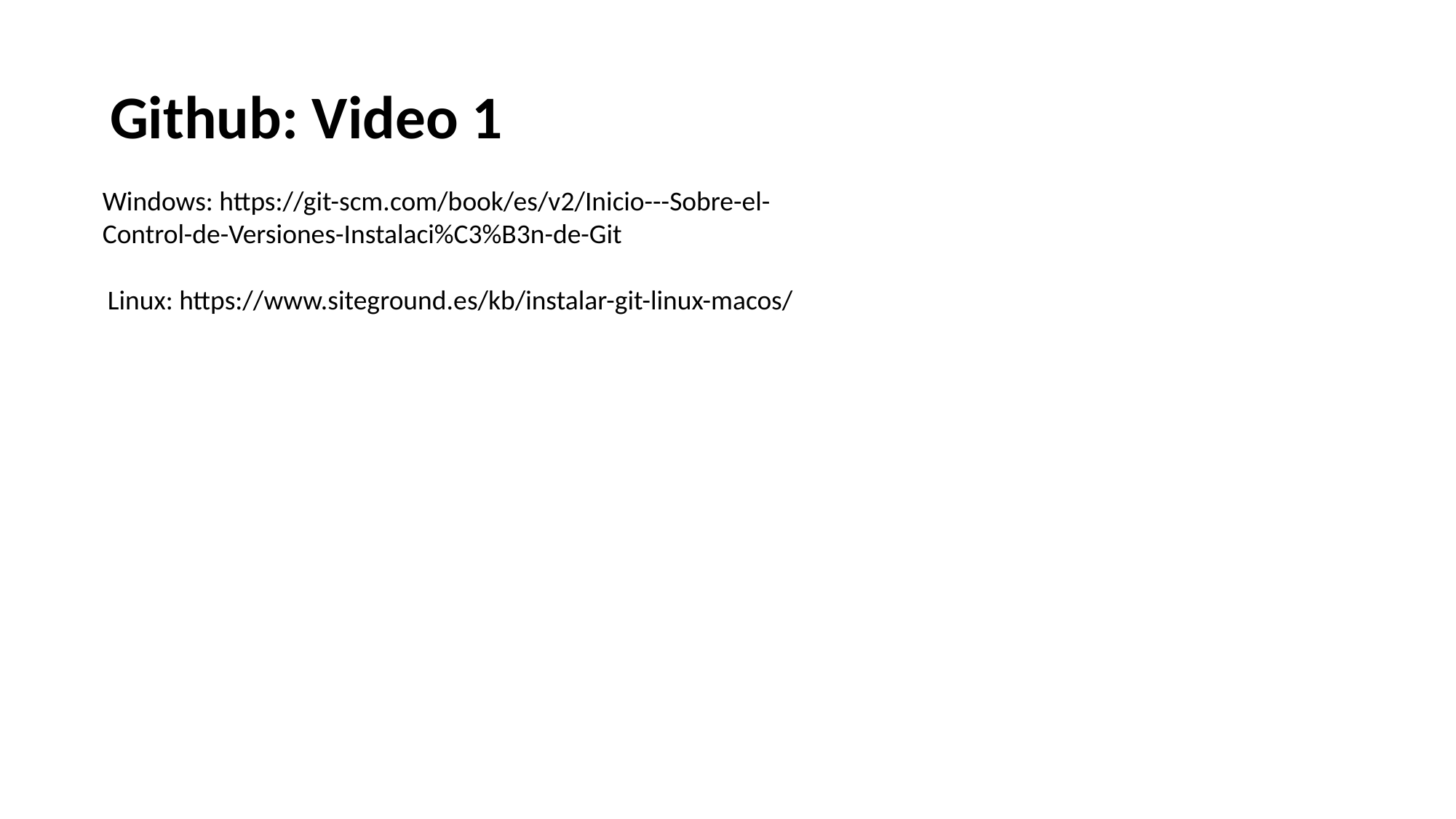

Github: Video 1
Windows: https://git-scm.com/book/es/v2/Inicio---Sobre-el-Control-de-Versiones-Instalaci%C3%B3n-de-Git
Linux: https://www.siteground.es/kb/instalar-git-linux-macos/